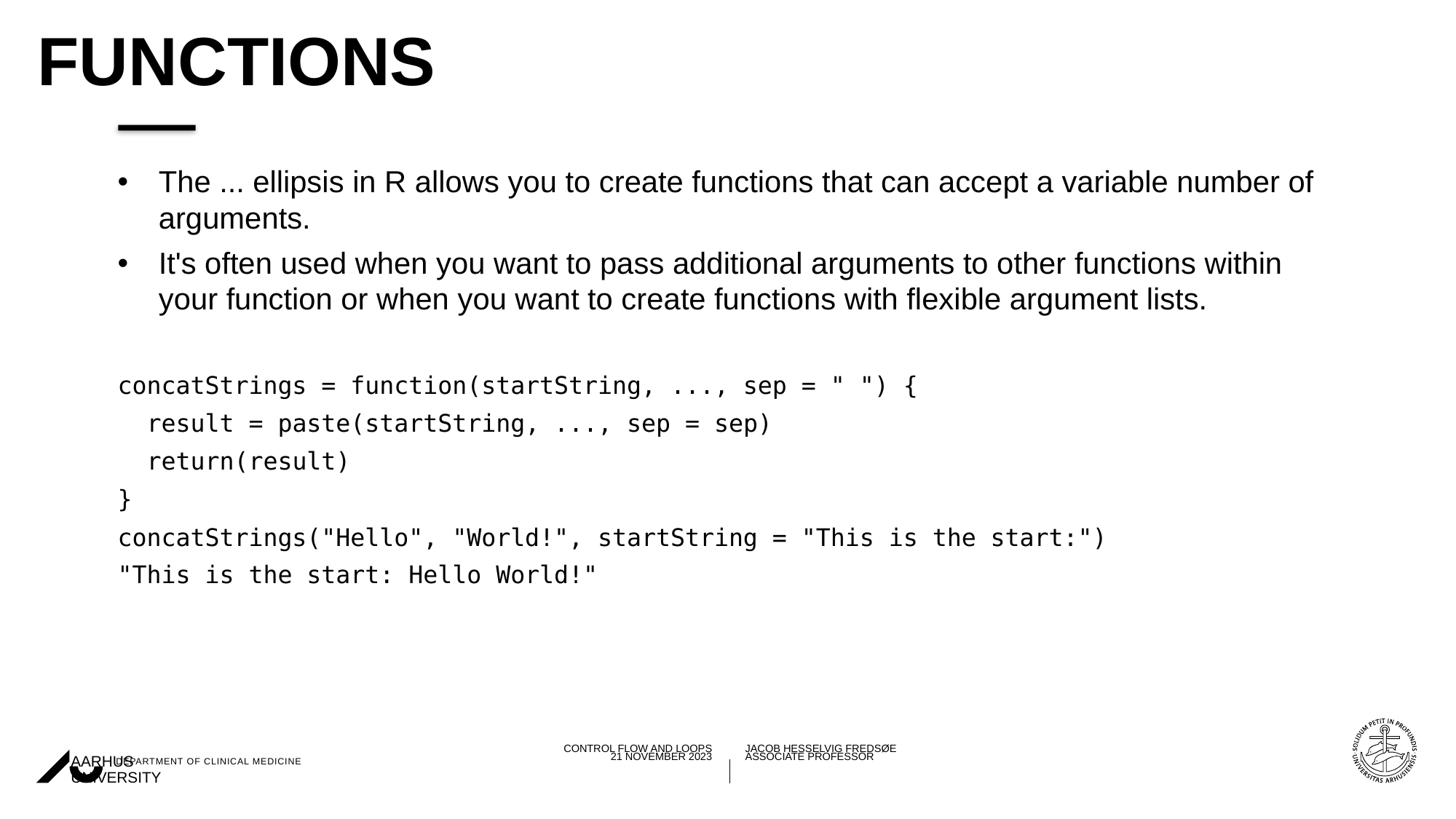

# functions
The ... ellipsis in R allows you to create functions that can accept a variable number of arguments.
It's often used when you want to pass additional arguments to other functions within your function or when you want to create functions with flexible argument lists.

concatStrings = function(startString, ..., sep = " ") {
  result = paste(startString, ..., sep = sep)
  return(result)
}
concatStrings("Hello", "World!", startString = "This is the start:")
"This is the start: Hello World!"

21/11/202307/11/2023